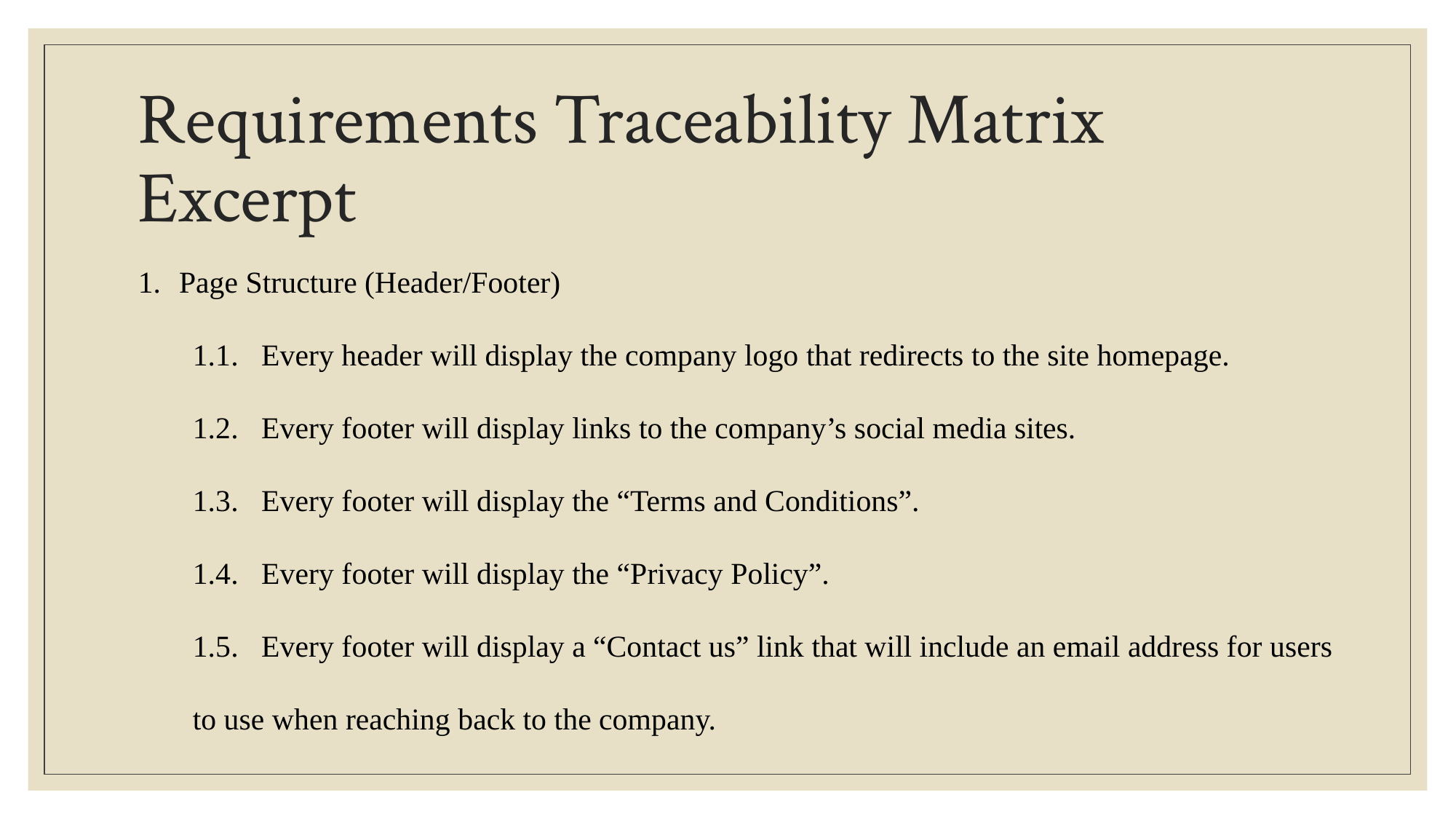

# Requirements Traceability Matrix Excerpt
Page Structure (Header/Footer)
1.1.   Every header will display the company logo that redirects to the site homepage.
1.2.   Every footer will display links to the company’s social media sites.
1.3.   Every footer will display the “Terms and Conditions”.
1.4.   Every footer will display the “Privacy Policy”.
1.5.   Every footer will display a “Contact us” link that will include an email address for users to use when reaching back to the company.